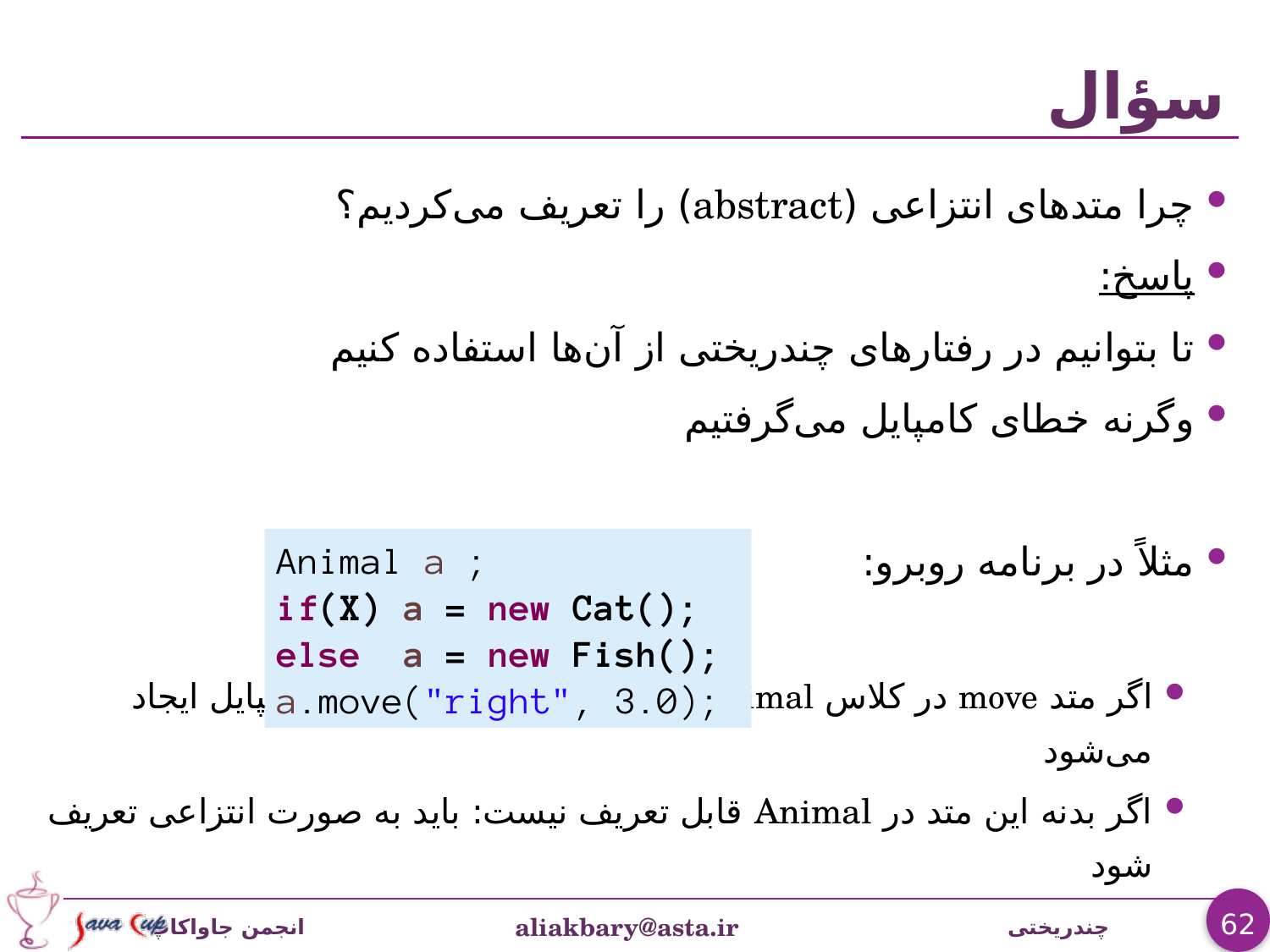

# سؤال
چرا متدهای انتزاعی (abstract) را تعریف می‌کردیم؟
پاسخ:
تا بتوانیم در رفتارهای چندریختی از آن‌ها استفاده کنیم
وگرنه خطای کامپایل می‌گرفتیم

مثلاً در برنامه روبرو:

اگر متد move در کلاس Animal تعریف نشده باشد: خطای کامپایل ایجاد می‌شود
اگر بدنه این متد در Animal قابل تعریف نیست: باید به صورت انتزاعی تعریف شود
Animal a ;
if(X) a = new Cat();
else  a = new Fish();
a.move("right", 3.0);